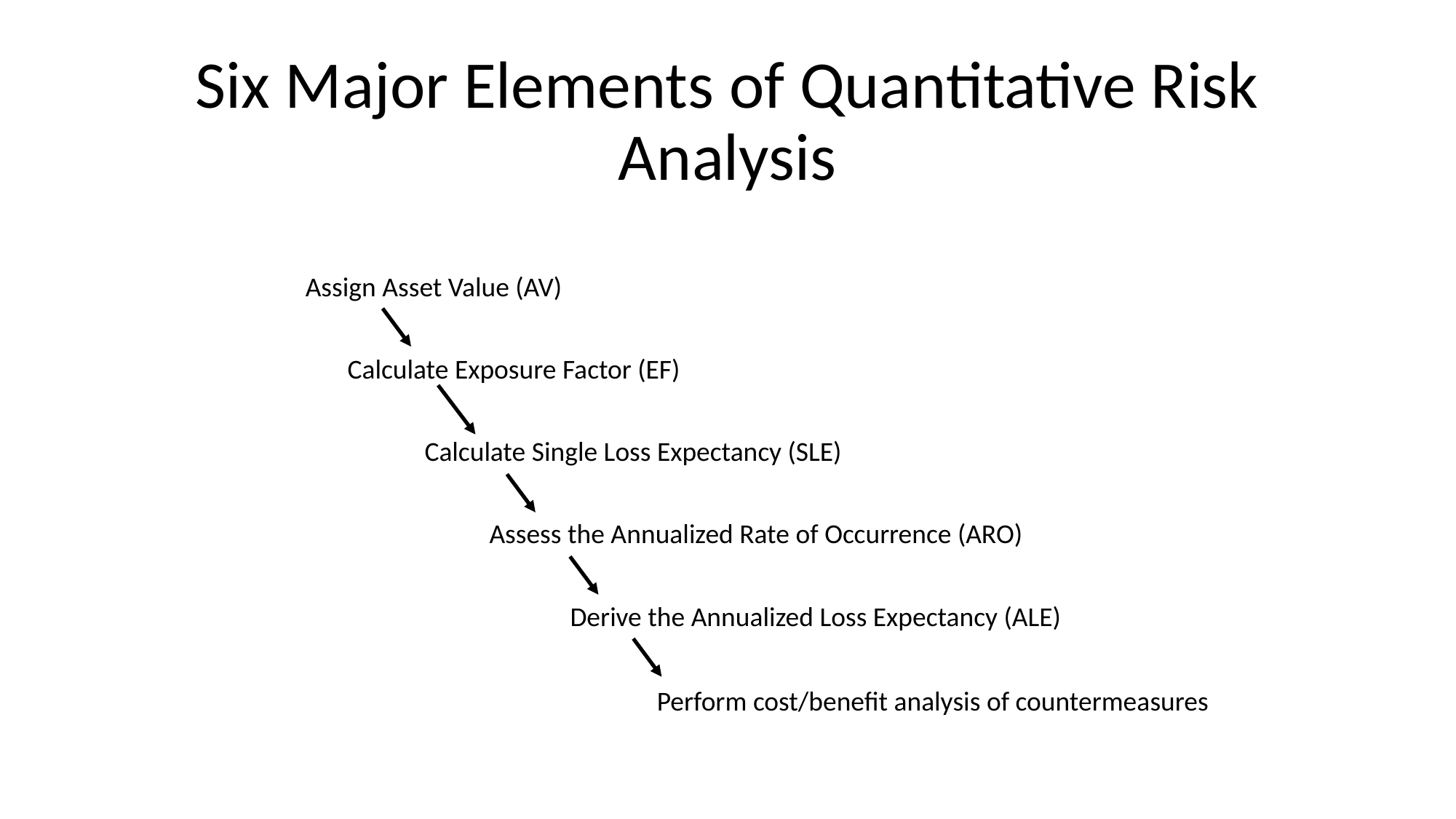

# Six Major Elements of Quantitative Risk Analysis
Assign Asset Value (AV)
Calculate Exposure Factor (EF)
Calculate Single Loss Expectancy (SLE)
Assess the Annualized Rate of Occurrence (ARO)
Derive the Annualized Loss Expectancy (ALE)
Perform cost/benefit analysis of countermeasures